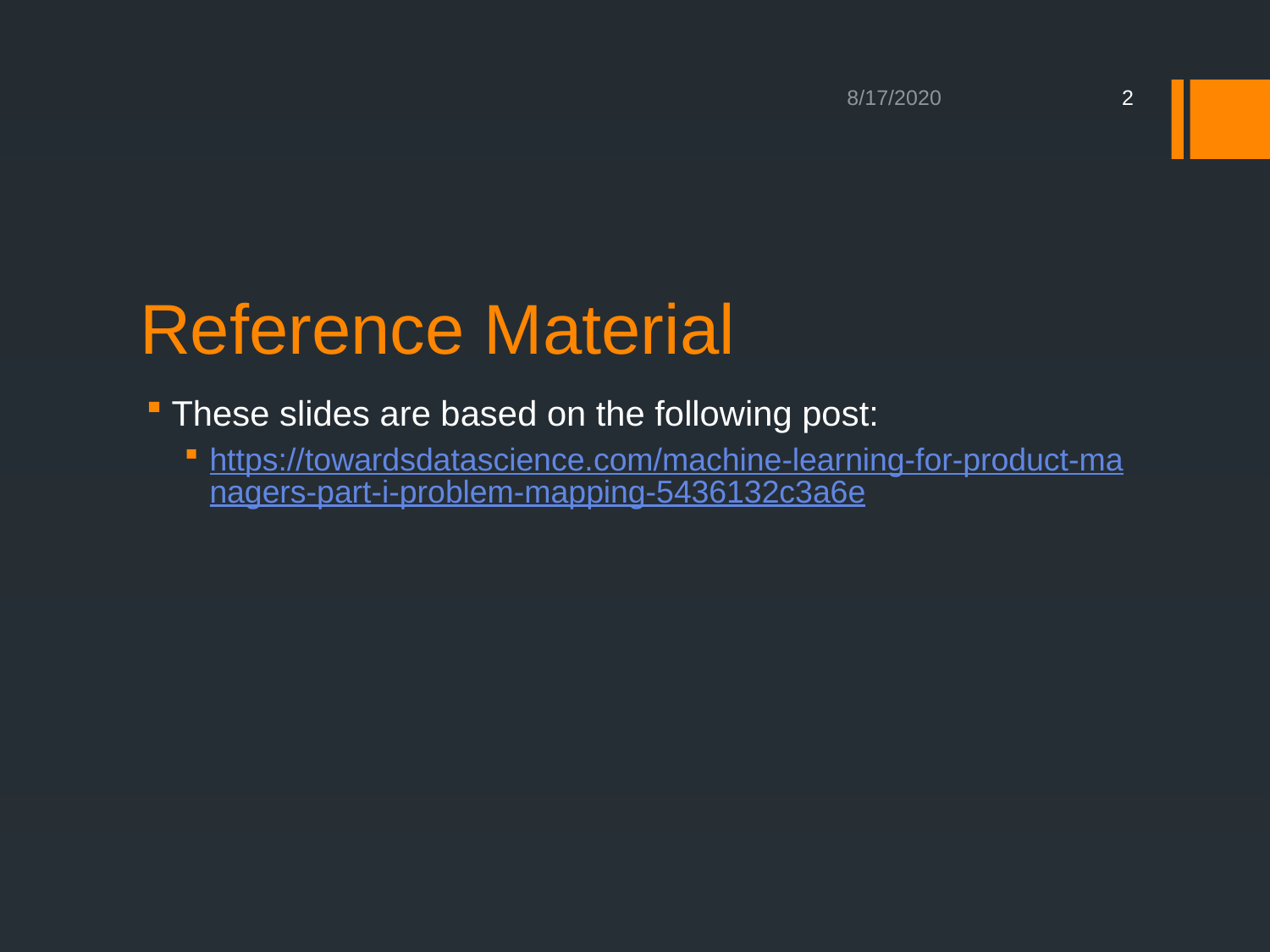

8/17/2020
2

# Reference Material
These slides are based on the following post:
https://towardsdatascience.com/machine-learning-for-product-managers-part-i-problem-mapping-5436132c3a6e